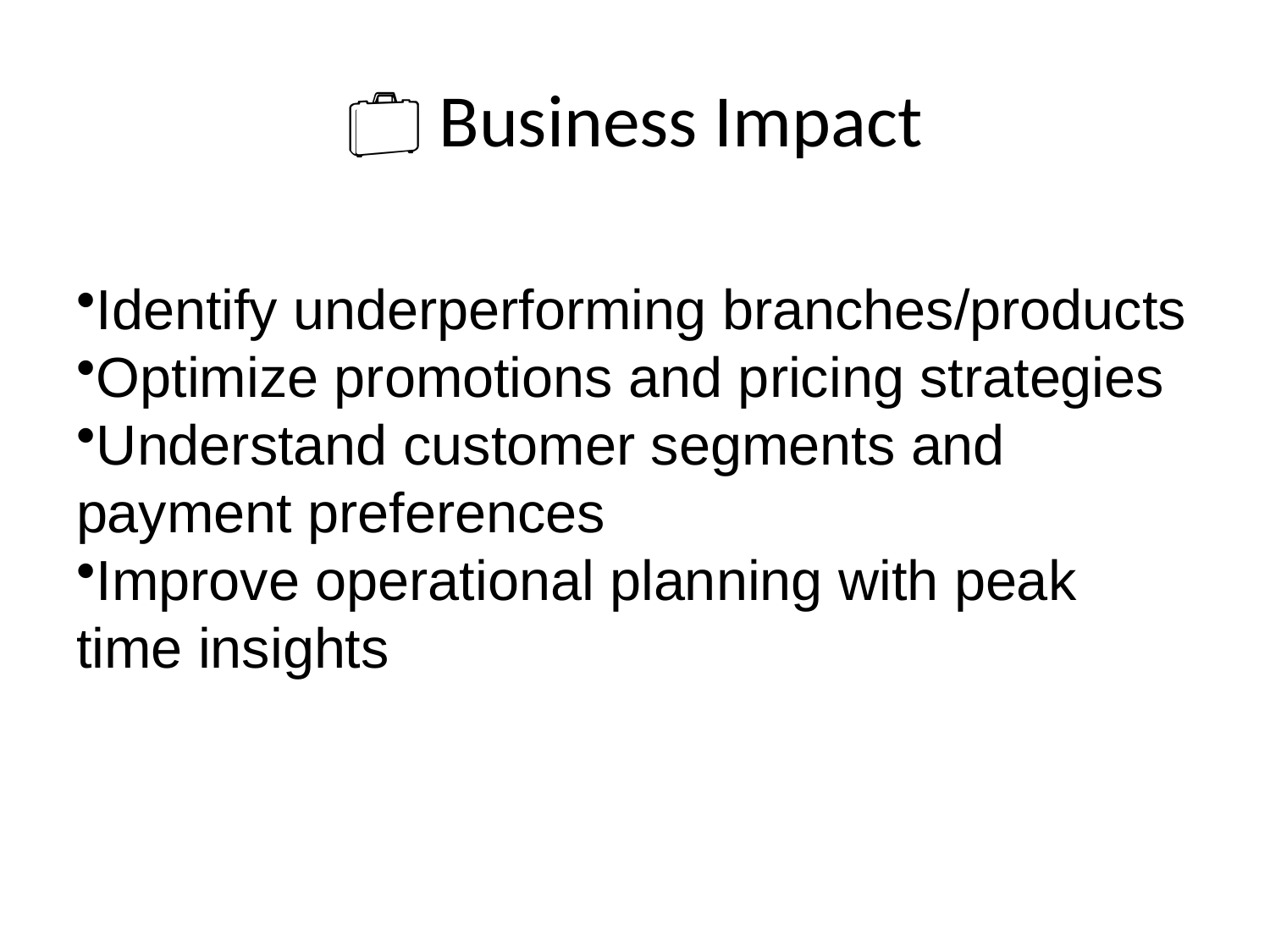

# 💼 Business Impact
Identify underperforming branches/products
Optimize promotions and pricing strategies
Understand customer segments and payment preferences
Improve operational planning with peak time insights